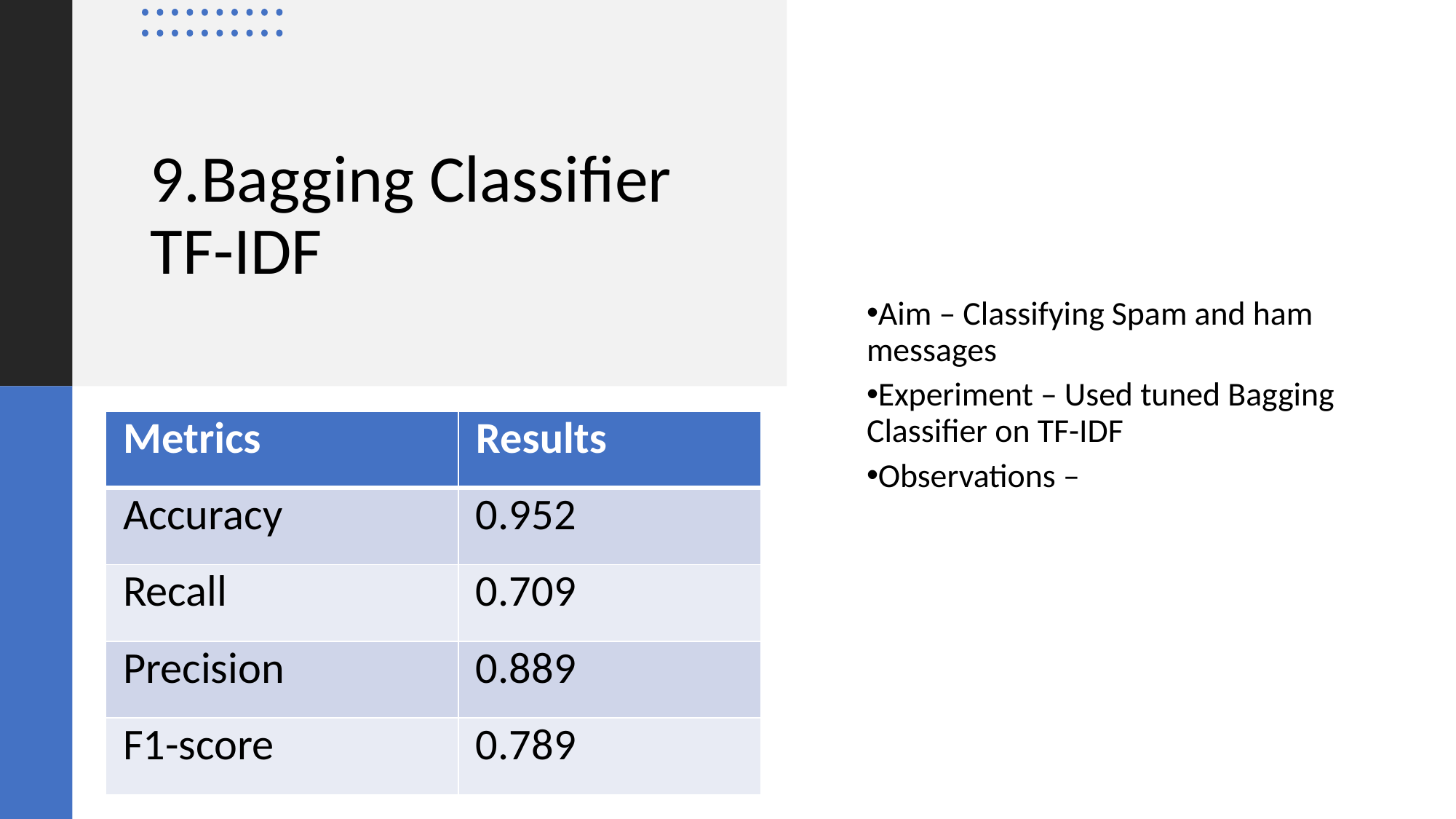

Aim – Classifying Spam and ham messages
Experiment – Used tuned Bagging Classifier on TF-IDF
Observations –

# 9.Bagging Classifier TF-IDF

| Metrics | Results |
| --- | --- |
| Accuracy | 0.952 |
| Recall | 0.709 |
| Precision | 0.889 |
| F1-score | 0.789 |